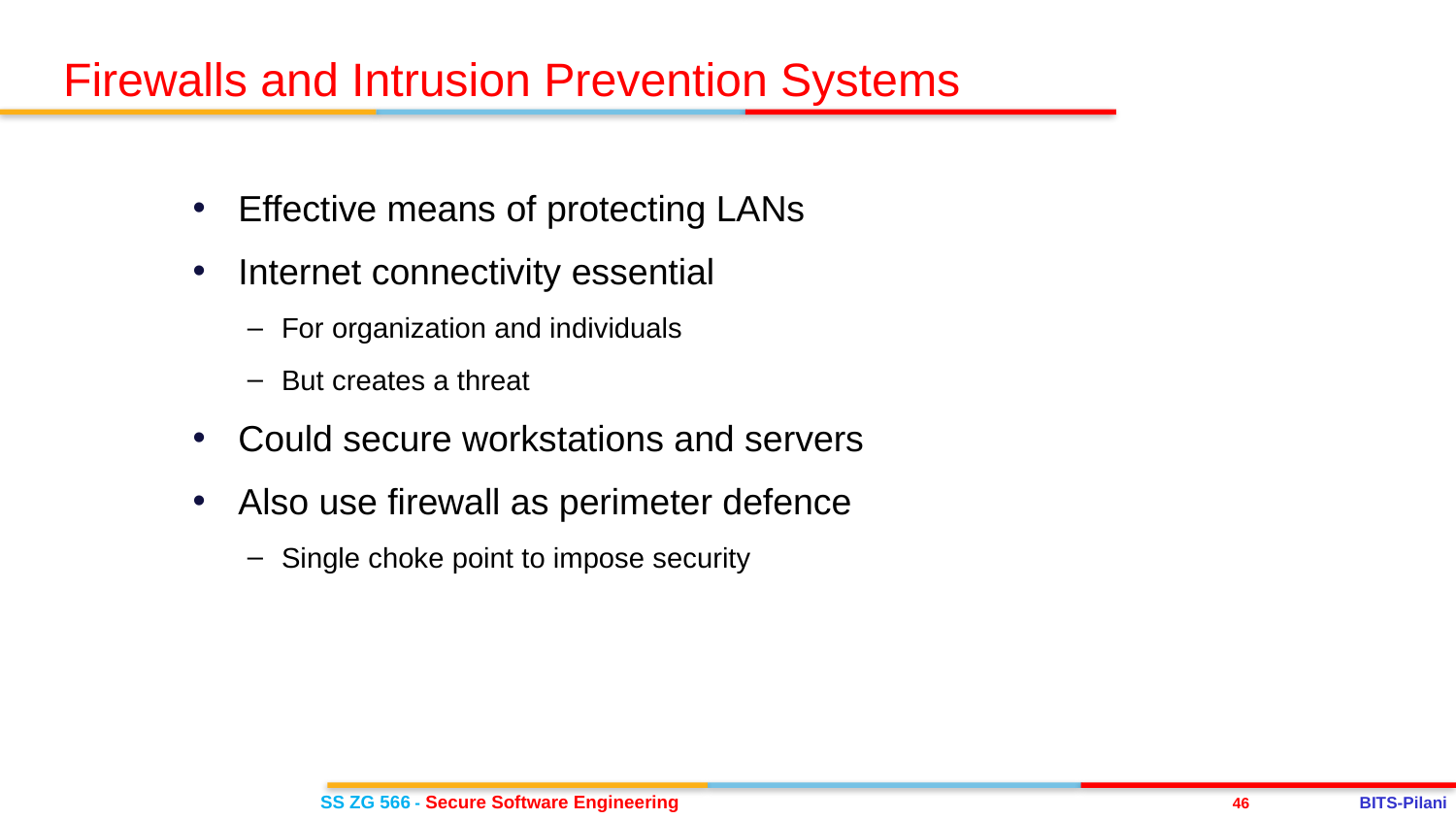

Firewalls and Intrusion Prevention Systems
Effective means of protecting LANs
Internet connectivity essential
For organization and individuals
But creates a threat
Could secure workstations and servers
Also use firewall as perimeter defence
Single choke point to impose security